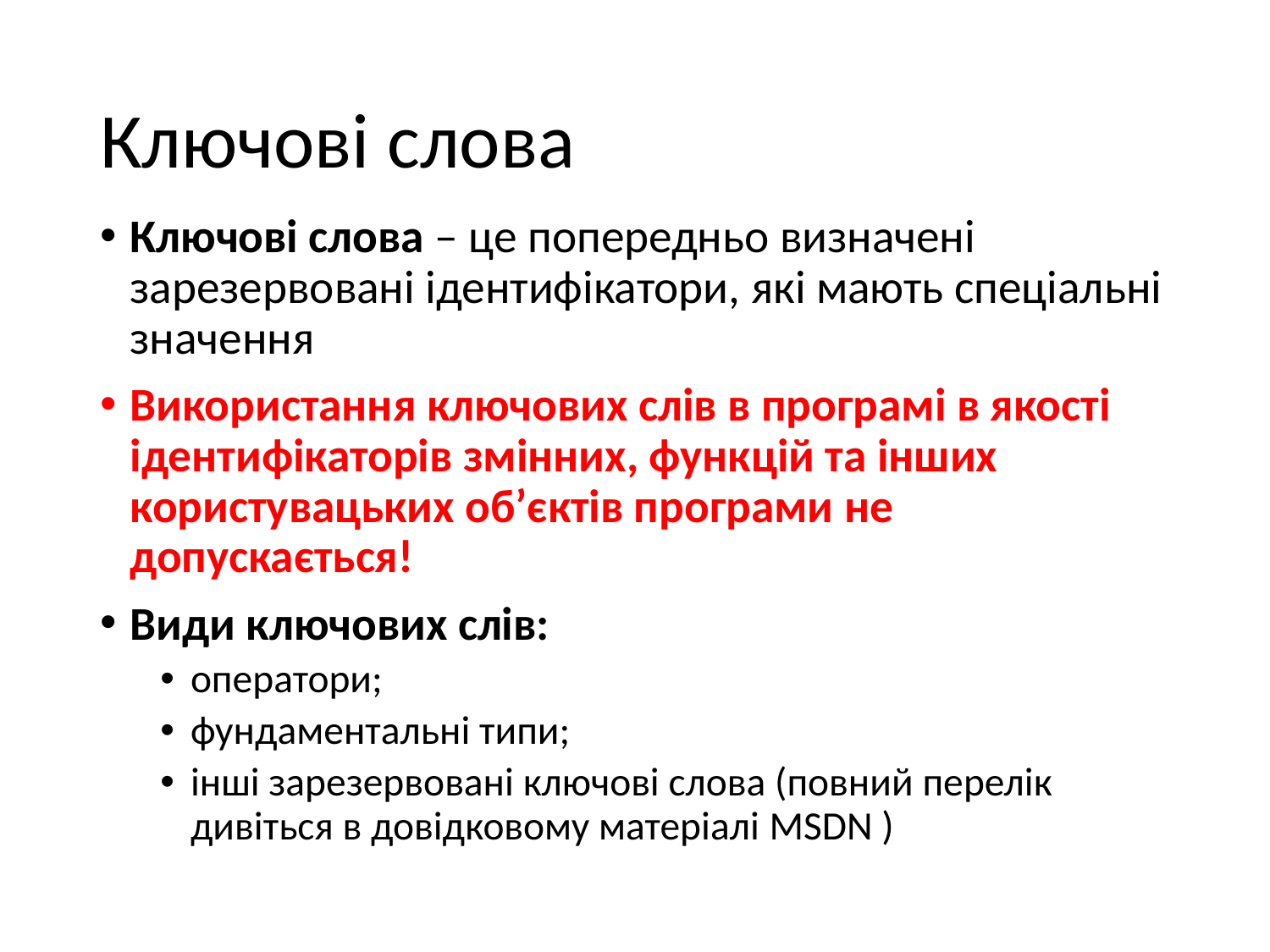

# Ключові слова
Ключові слова – це попередньо визначені зарезервовані ідентифікатори, які мають спеціальні значення
Використання ключових слів в програмі в якості ідентифікаторів змінних, функцій та інших користувацьких об’єктів програми не допускається!
Види ключових слів:
оператори;
фундаментальні типи;
інші зарезервовані ключові слова (повний перелік дивіться в довідковому матеріалі MSDN )